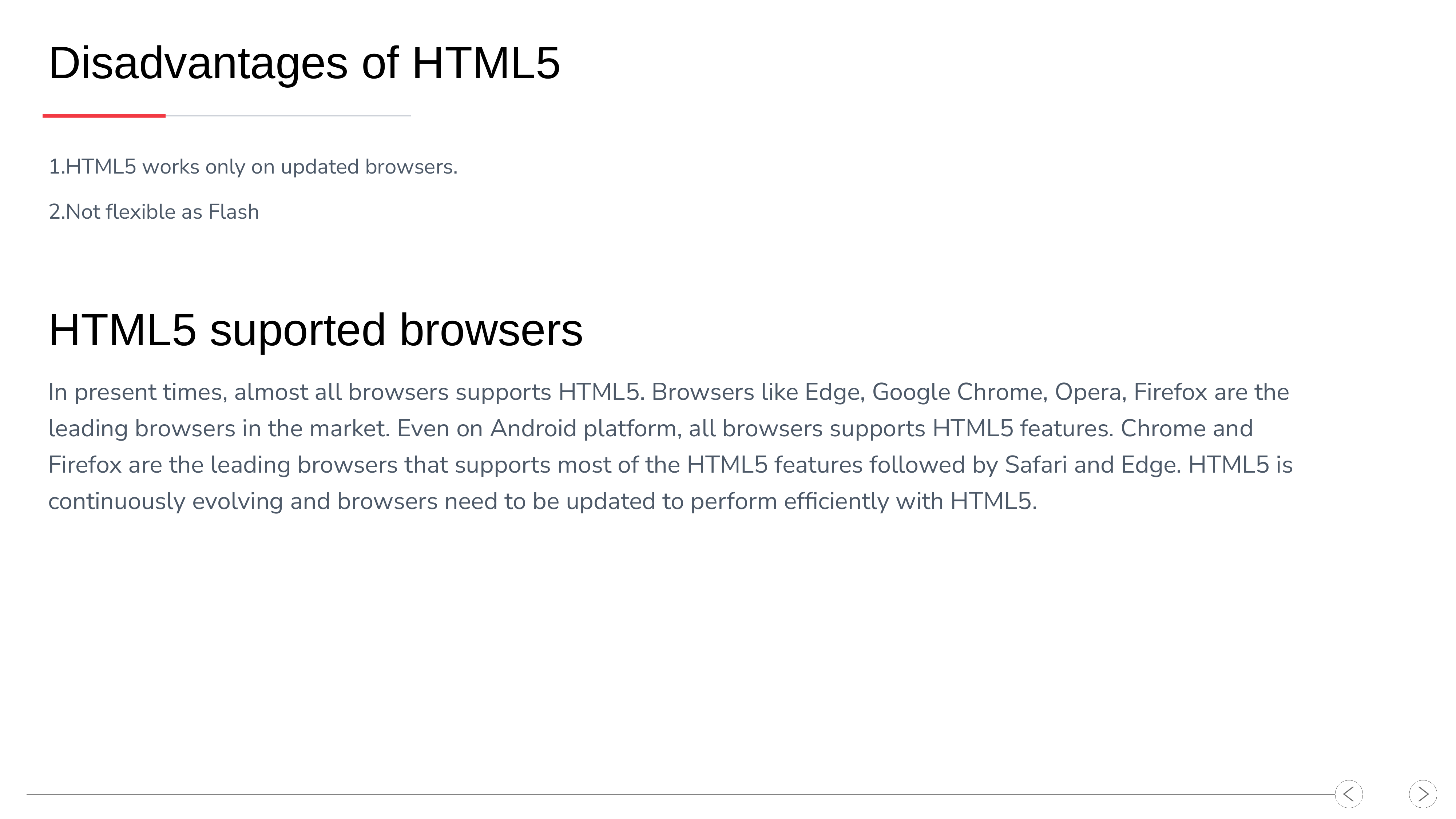

Disadvantages of HTML5
HTML5 works only on updated browsers.
Not flexible as Flash

HTML5 suported browsers
In present times, almost all browsers supports HTML5. Browsers like Edge, Google Chrome, Opera, Firefox are the leading browsers in the market. Even on Android platform, all browsers supports HTML5 features. Chrome and Firefox are the leading browsers that supports most of the HTML5 features followed by Safari and Edge. HTML5 is continuously evolving and browsers need to be updated to perform efficiently with HTML5.